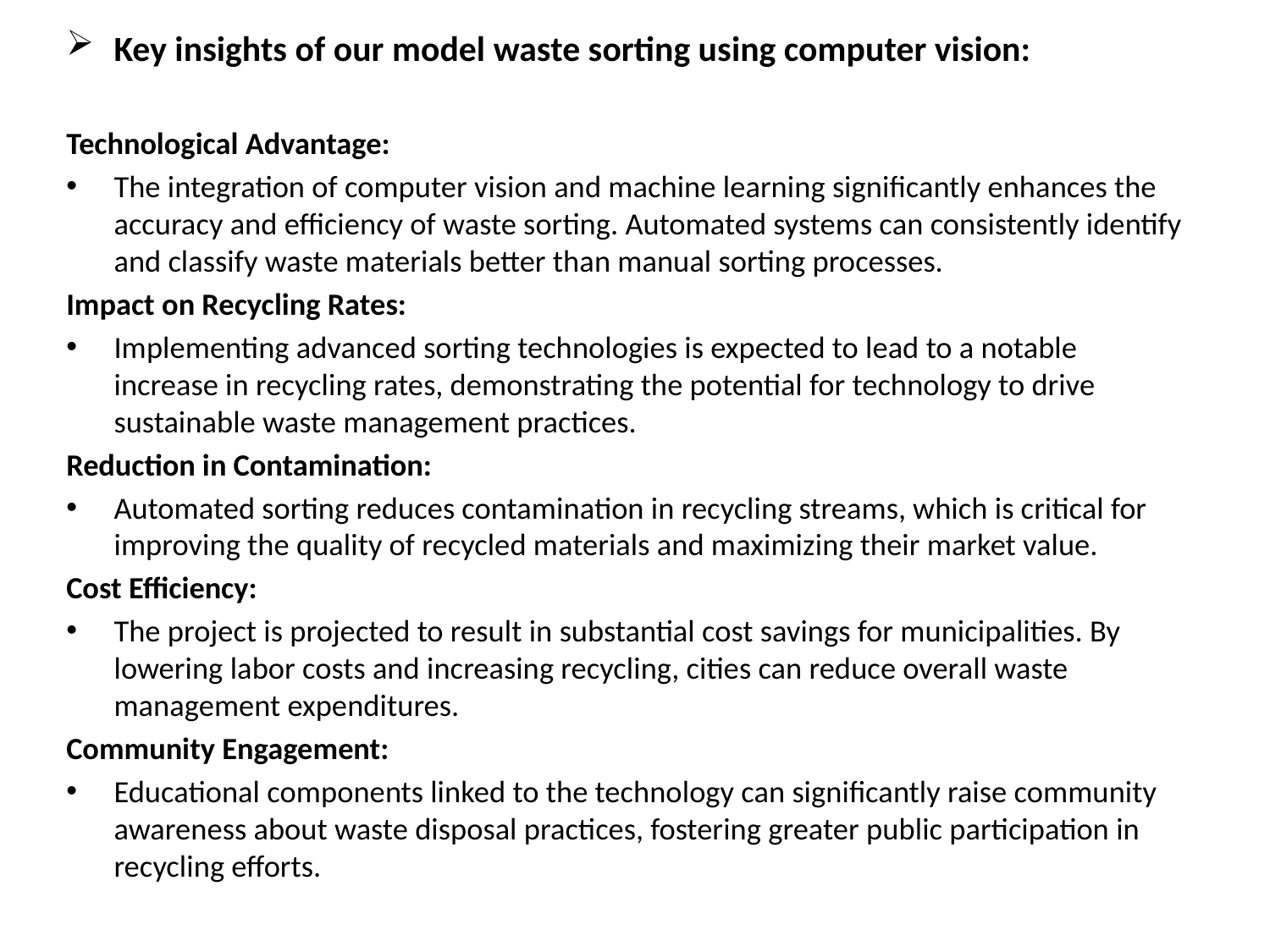

Key insights of our model waste sorting using computer vision:

Technological Advantage:
The integration of computer vision and machine learning significantly enhances the accuracy and efficiency of waste sorting. Automated systems can consistently identify and classify waste materials better than manual sorting processes.
Impact on Recycling Rates:
Implementing advanced sorting technologies is expected to lead to a notable increase in recycling rates, demonstrating the potential for technology to drive sustainable waste management practices.
Reduction in Contamination:
Automated sorting reduces contamination in recycling streams, which is critical for improving the quality of recycled materials and maximizing their market value.
Cost Efficiency:
The project is projected to result in substantial cost savings for municipalities. By lowering labor costs and increasing recycling, cities can reduce overall waste management expenditures.
Community Engagement:
Educational components linked to the technology can significantly raise community awareness about waste disposal practices, fostering greater public participation in recycling efforts.